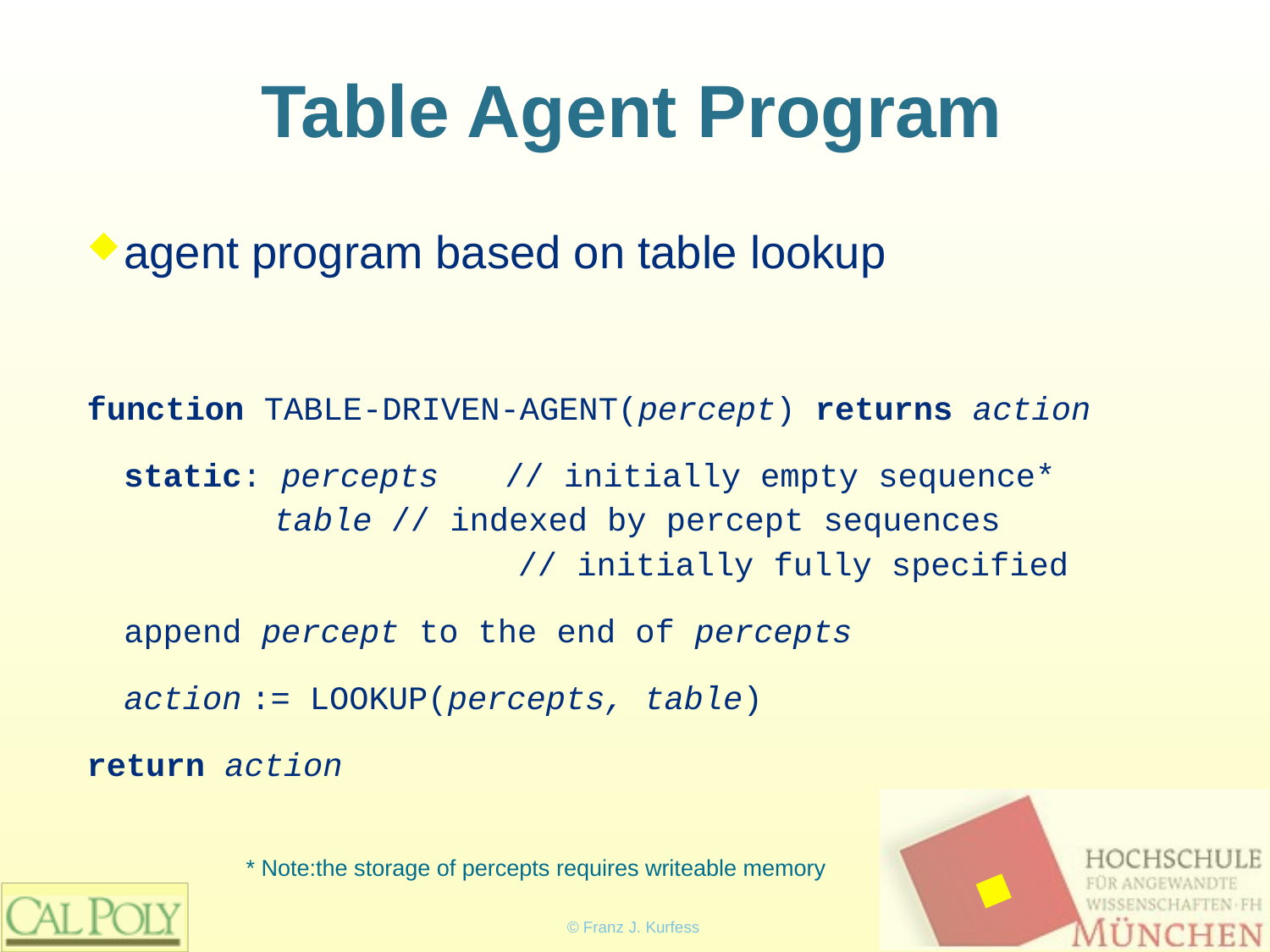

# Table Agent Program
agent program based on table lookup

function TABLE-DRIVEN-AGENT(percept) returns action
	static: percepts	// initially empty sequence*
  table	// indexed by percept sequences
			// initially fully specified
	append percept to the end of percepts
	action	:= LOOKUP(percepts, table)
return action

 * Note:the storage of percepts requires writeable memory
47